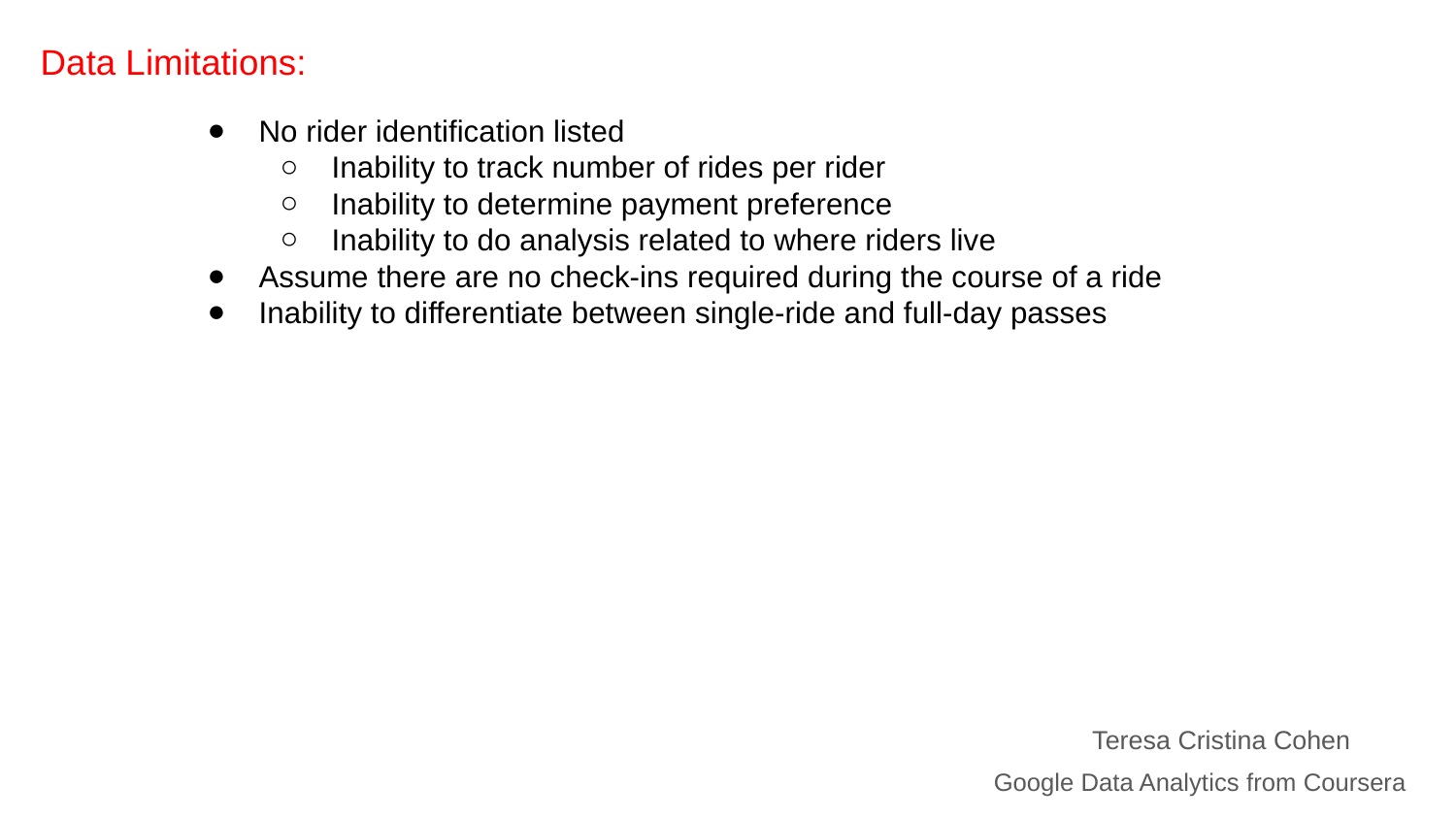

Data Limitations:
# No rider identification listed
Inability to track number of rides per rider
Inability to determine payment preference
Inability to do analysis related to where riders live
Assume there are no check-ins required during the course of a ride
Inability to differentiate between single-ride and full-day passes

Teresa Cristina Cohen
Google Data Analytics from Coursera